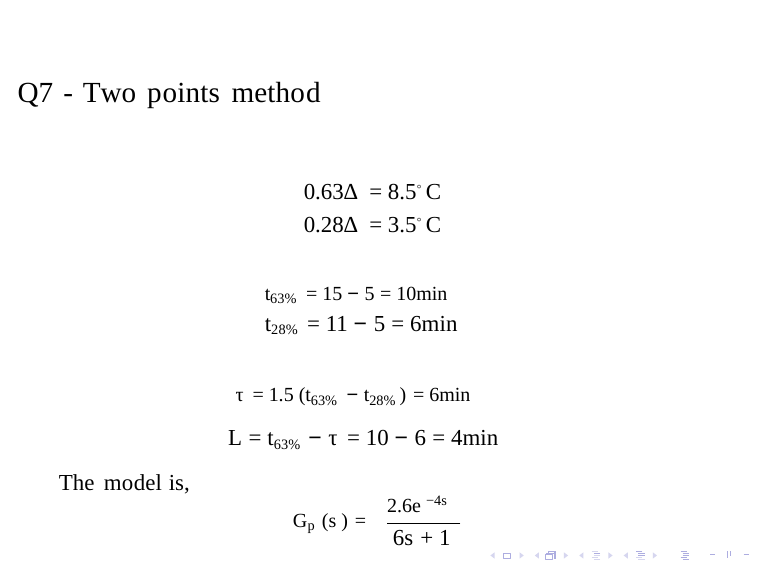

Q7 - Two points method
0.63∆ = 8.5◦ C
0.28∆ = 3.5◦ C
t63%  = 15 − 5 = 10min
t28%  = 11 − 5 = 6min
τ = 1.5 (t63%  − t28% ) = 6min
L = t63%  − τ = 10 − 6 = 4min
The model is,
2.6e −4s
Gp (s ) =

6s + 1